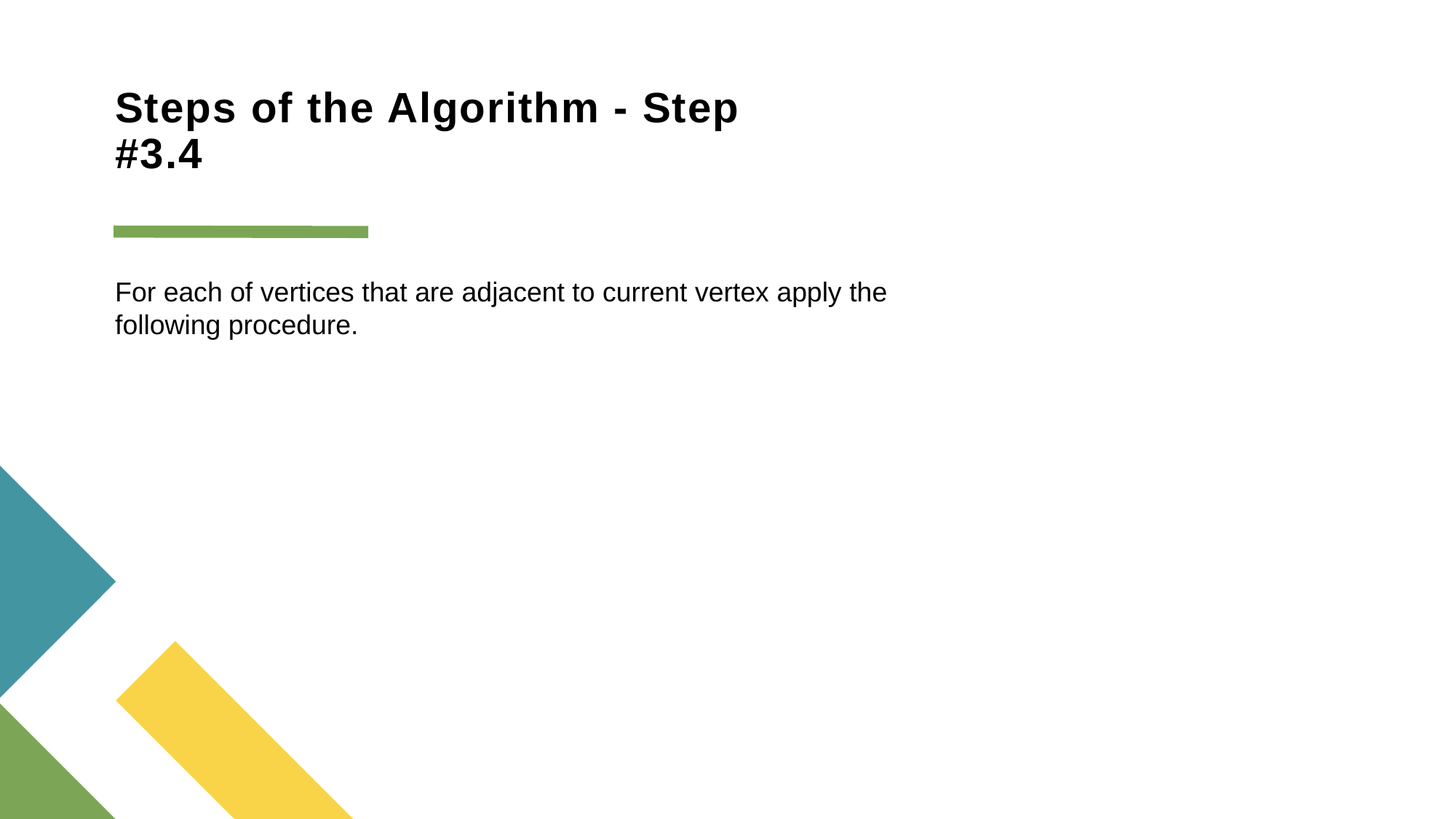

# Steps of the Algorithm - Step #3.4
For each of vertices that are adjacent to current vertex apply the following procedure.